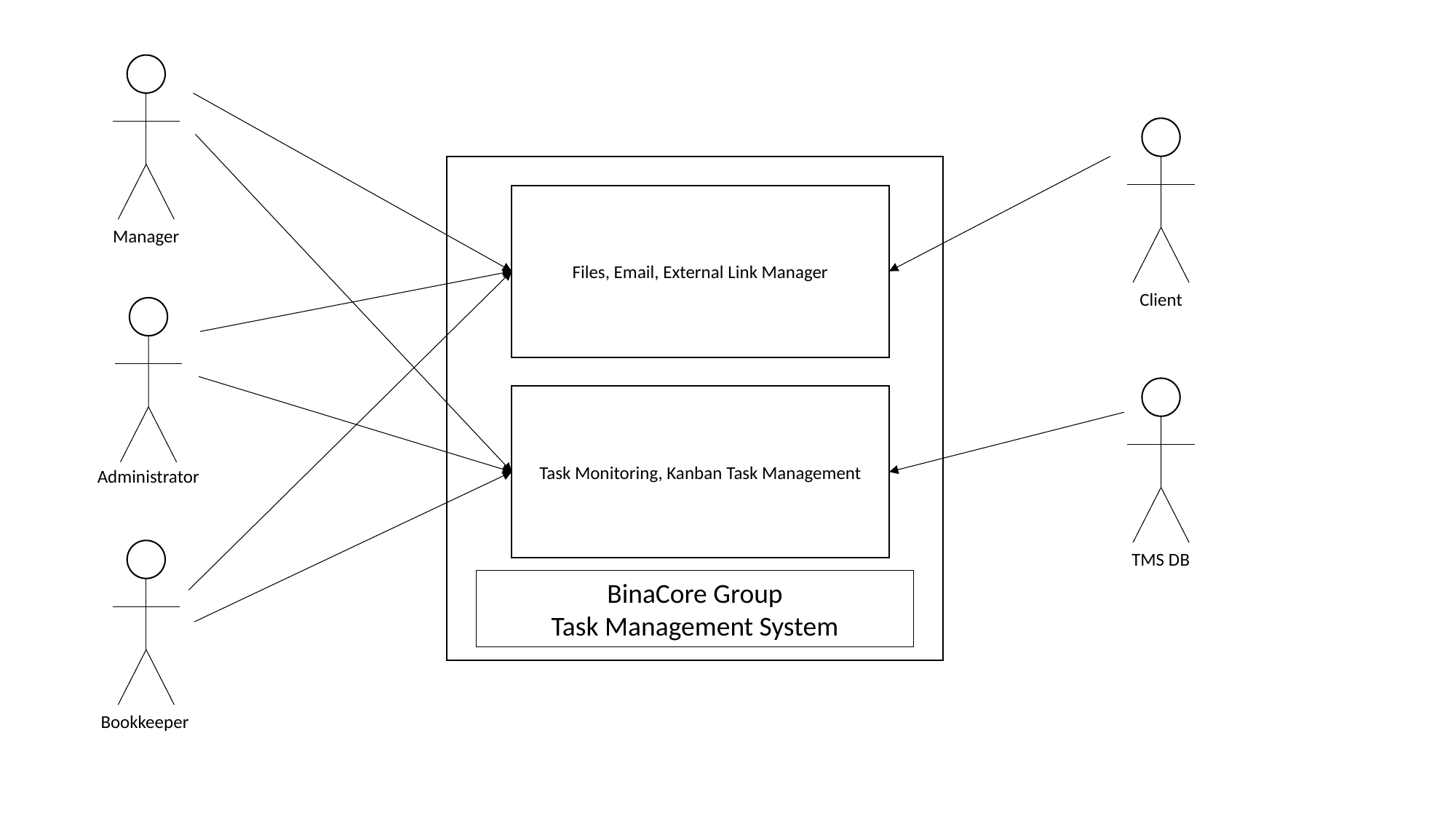

Files, Email, External Link Manager
Manager
Client

Task Monitoring, Kanban Task Management
Administrator

TMS DB
BinaCore Group
Task Management System
Bookkeeper